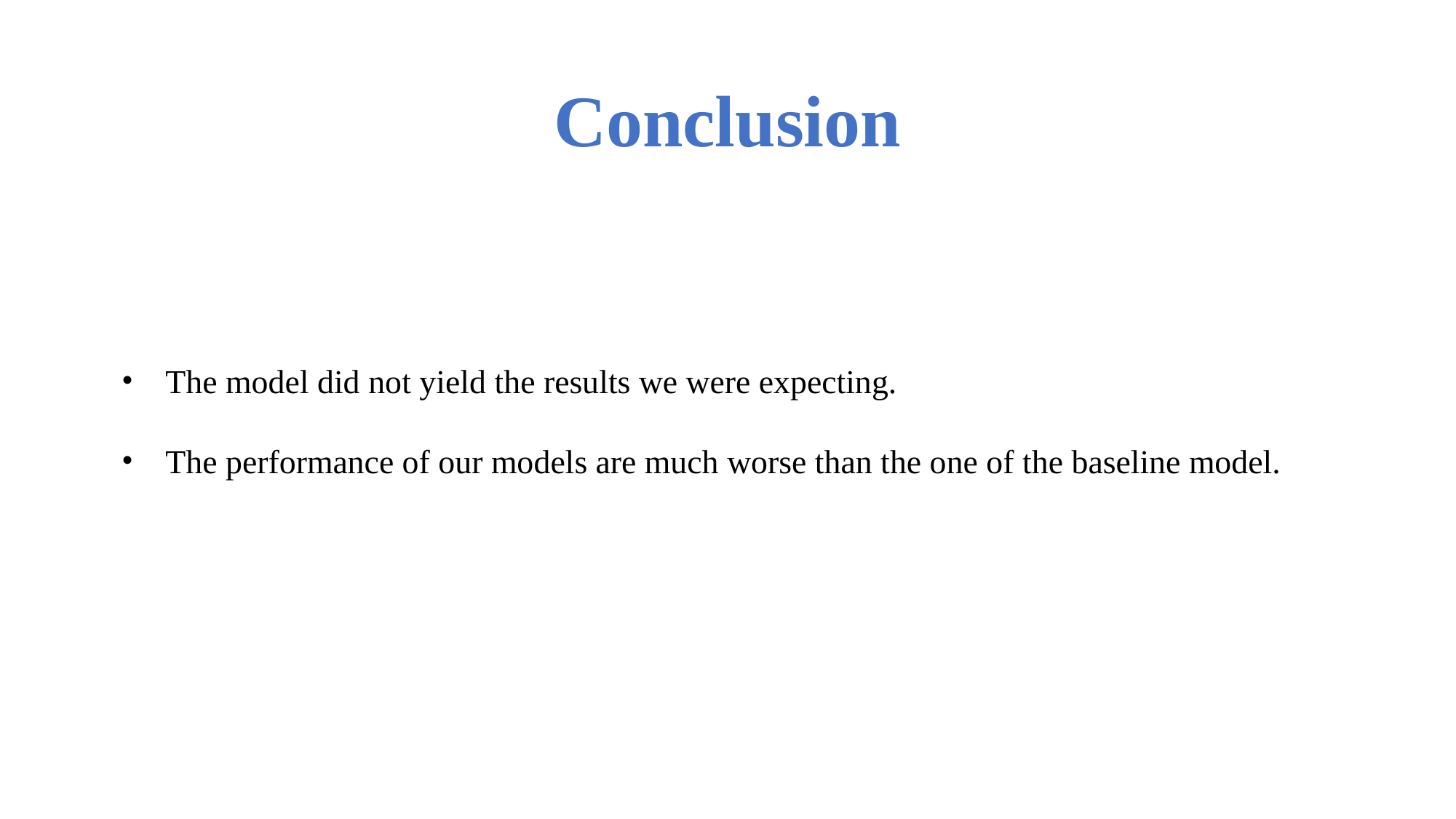

# Conclusion

The model did not yield the results we were expecting.

The performance of our models are much worse than the one of the baseline model.